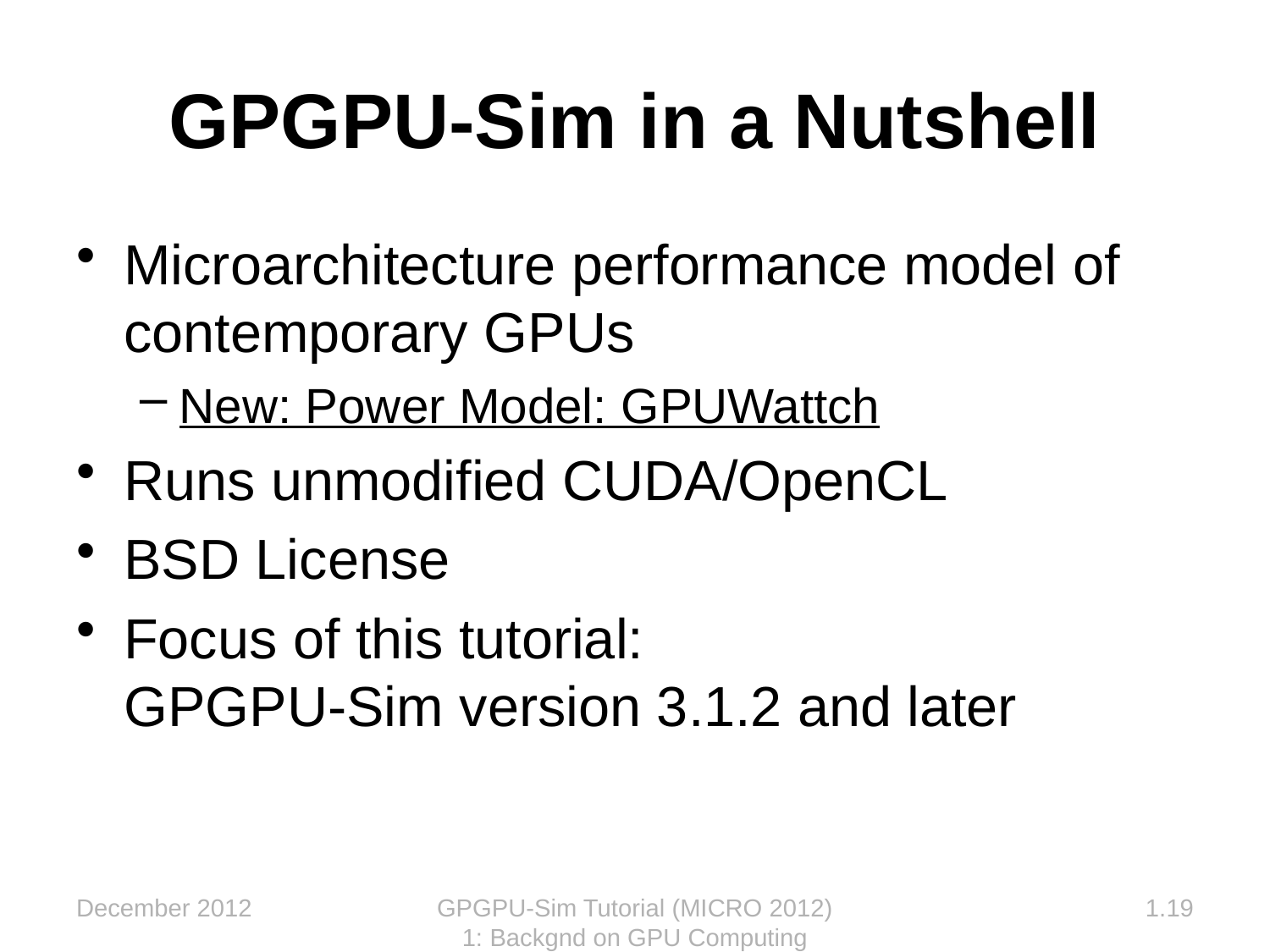

# GPGPU-Sim in a Nutshell
Microarchitecture performance model of contemporary GPUs
New: Power Model: GPUWattch
Runs unmodified CUDA/OpenCL
BSD License
Focus of this tutorial:
GPGPU-Sim version 3.1.2 and later
December 2012
GPGPU-Sim Tutorial (MICRO 2012) 1: Backgnd on GPU Computing
1.19